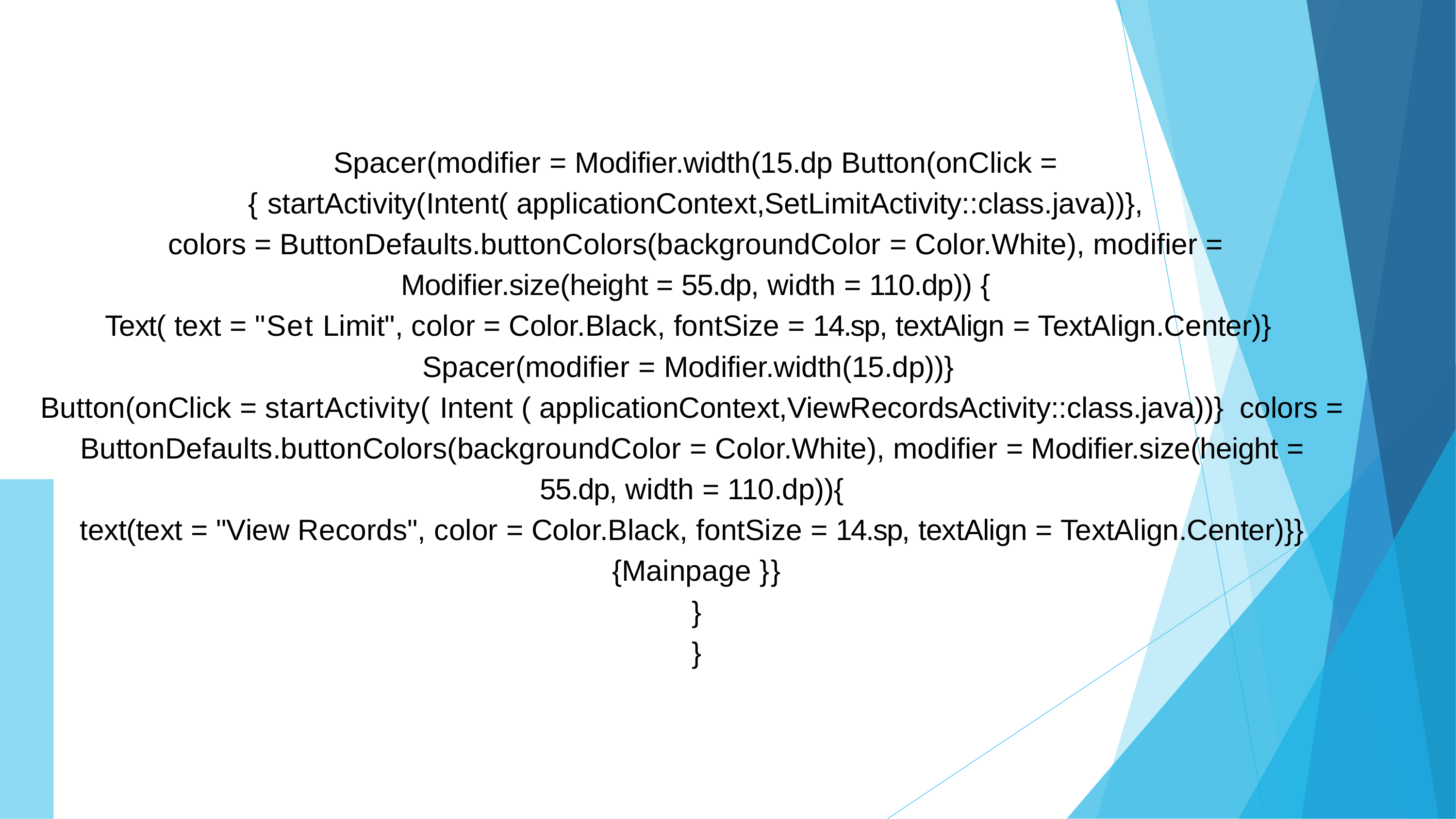

Spacer(modifier = Modifier.width(15.dp Button(onClick = { startActivity(Intent( applicationContext,SetLimitActivity::class.java))},
colors = ButtonDefaults.buttonColors(backgroundColor = Color.White), modifier = Modifier.size(height = 55.dp, width = 110.dp)) {
Text( text = "Set Limit", color = Color.Black, fontSize = 14.sp, textAlign = TextAlign.Center)} Spacer(modifier = Modifier.width(15.dp))}
Button(onClick = startActivity( Intent ( applicationContext,ViewRecordsActivity::class.java))} colors = ButtonDefaults.buttonColors(backgroundColor = Color.White), modifier = Modifier.size(height = 55.dp, width = 110.dp)){
text(text = "View Records", color = Color.Black, fontSize = 14.sp, textAlign = TextAlign.Center)}}
{Mainpage }}
}
}